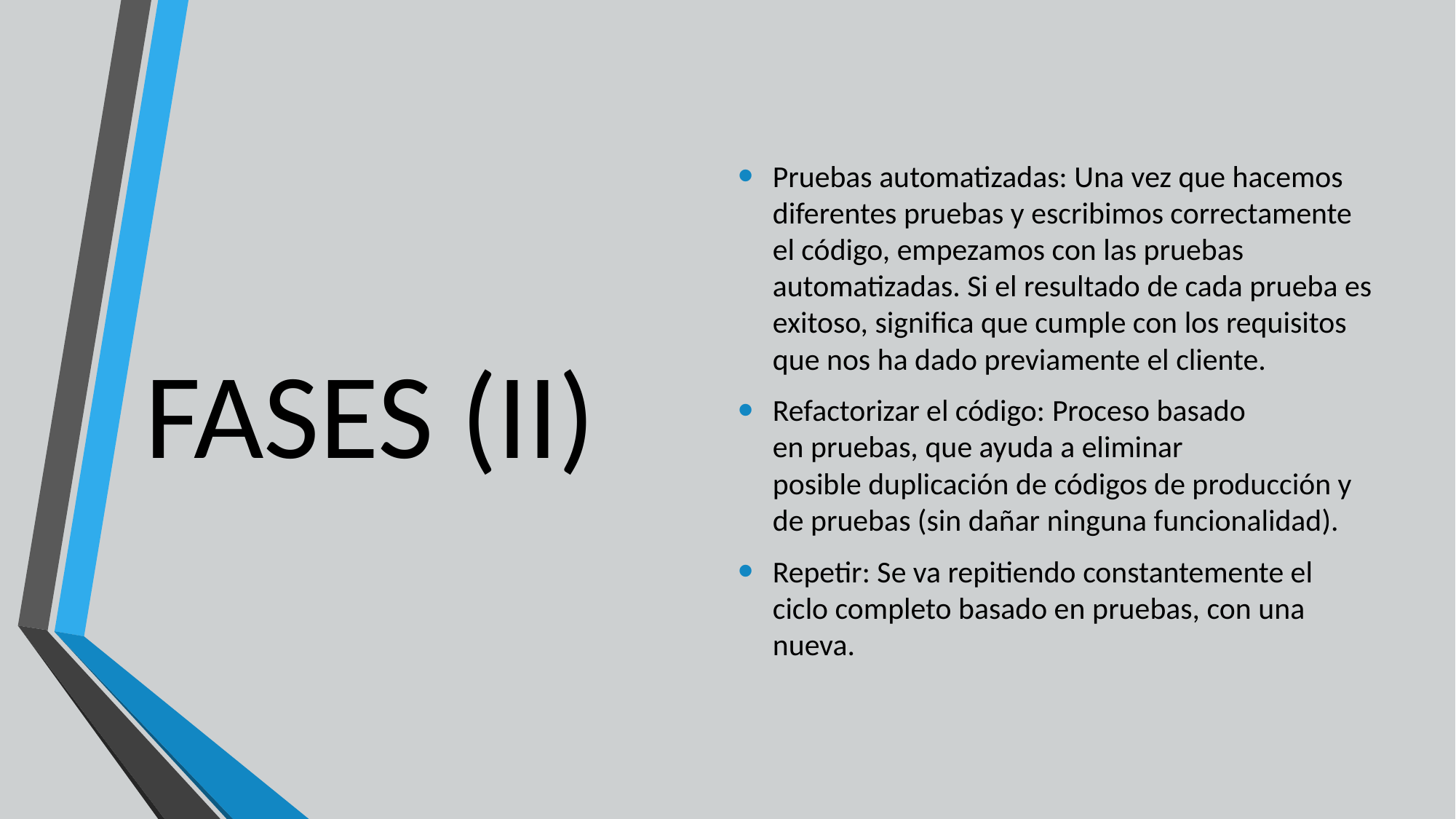

Pruebas automatizadas: Una vez que hacemos diferentes pruebas y escribimos correctamente el código, empezamos con las pruebas automatizadas. Si el resultado de cada prueba es exitoso, significa que cumple con los requisitos que nos ha dado previamente el cliente.
Refactorizar el código: Proceso basado en pruebas, que ayuda a eliminar posible duplicación de códigos de producción y de pruebas (sin dañar ninguna funcionalidad).
Repetir: Se va repitiendo constantemente el ciclo completo basado en pruebas, con una nueva.

FASES (II)